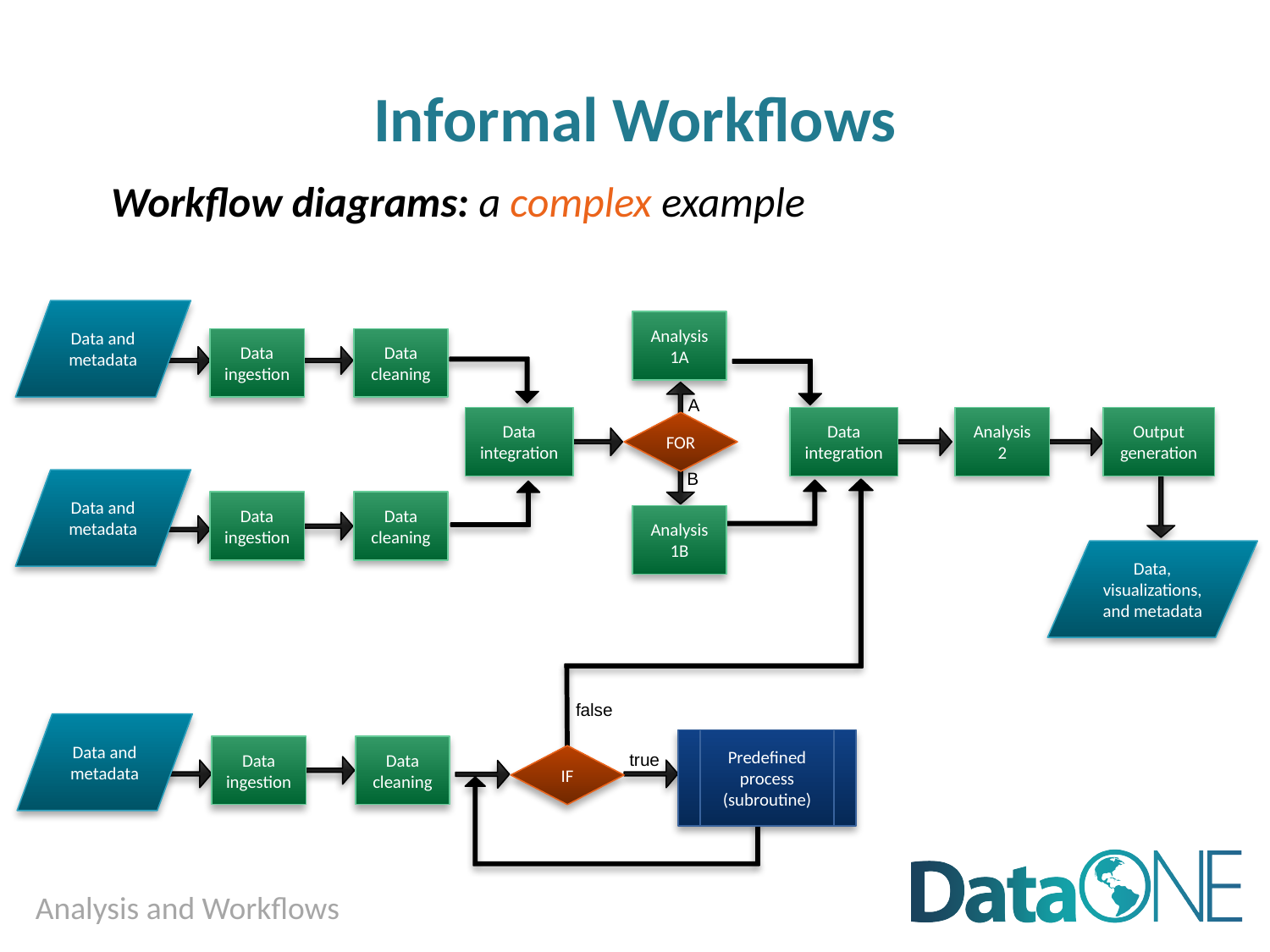

# Informal Workflows
Workflow diagrams: a complex example
Data and metadata
Analysis 1A
Data ingestion
Data cleaning

A

Data integration
Data integration
Analysis 2
Output generation
FOR

B

Data and metadata

Data ingestion
Data cleaning

Analysis 1B

Data, visualizations, and metadata
false
Data and metadata
Predefined process
(subroutine)
Data ingestion
Data cleaning
true
IF